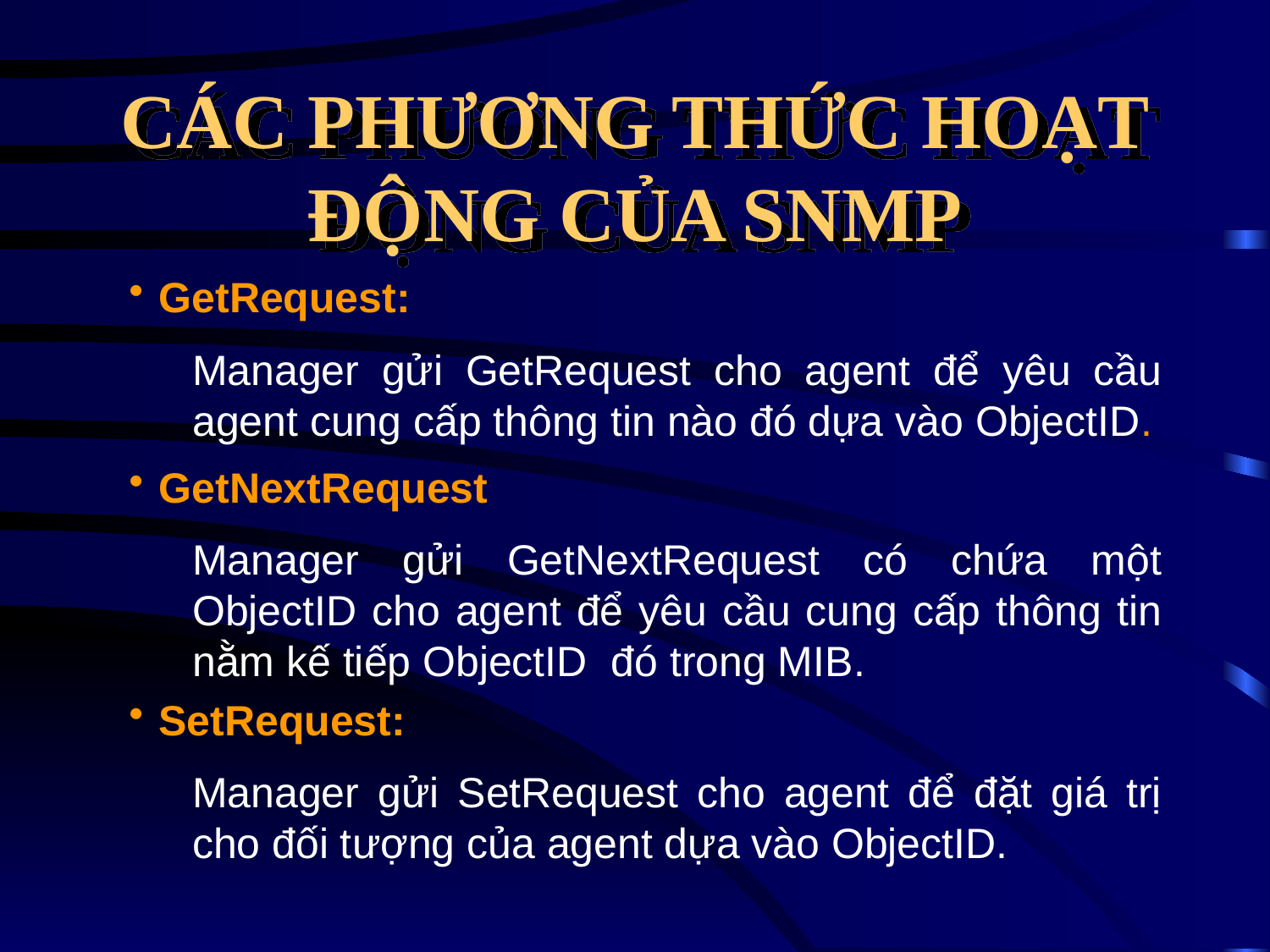

# CÁC PHƯƠNG THỨC HOẠT ĐỘNG CỦA SNMP
GetRequest:
Manager gửi GetRequest cho agent để yêu cầu agent cung cấp thông tin nào đó dựa vào ObjectID.

GetNextRequest
Manager gửi GetNextRequest có chứa một ObjectID cho agent để yêu cầu cung cấp thông tin nằm kế tiếp ObjectID  đó trong MIB.
SetRequest:
Manager gửi SetRequest cho agent để đặt giá trị cho đối tượng của agent dựa vào ObjectID.